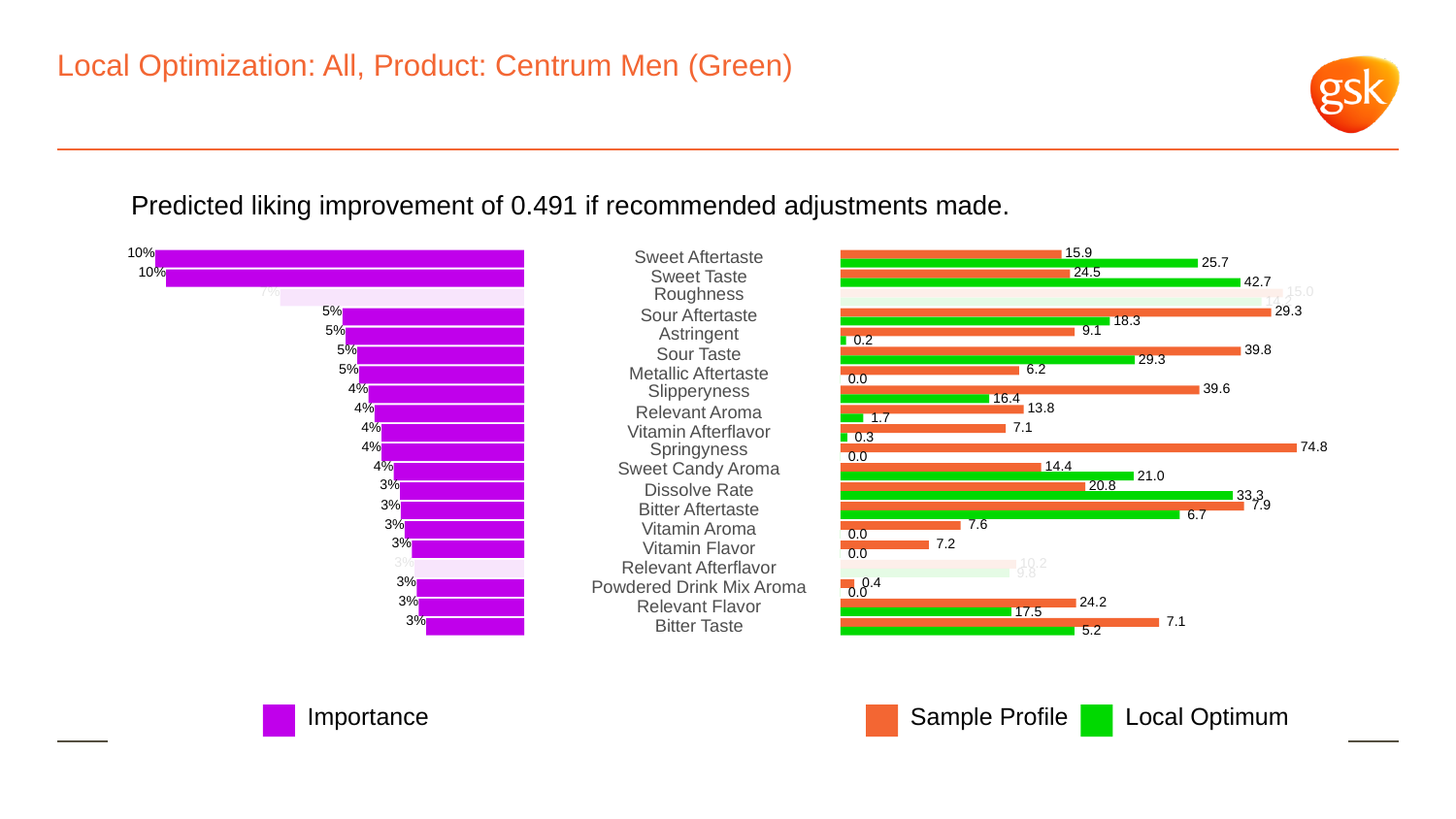

# Local Optimization: All, Product: Centrum Men (Green)

Predicted liking improvement of 0.491 if recommended adjustments made.

10%
 15.9

Sweet Aftertaste
 25.7

10%
 24.5

Sweet Taste
 42.7

7%
Roughness
 15.0

 14.2

5%
 29.3

Sour Aftertaste
 18.3

5%
Astringent
  9.1

  0.2

5%
 39.8

Sour Taste
 29.3

5%
  6.2

Metallic Aftertaste
  0.0

4%
Slipperyness
 39.6

 16.4

4%
 13.8

Relevant Aroma
  1.7

4%
  7.1

Vitamin Afterflavor
  0.3

4%
Springyness
 74.8

  0.0

4%
Sweet Candy Aroma
 14.4

 21.0

3%
 20.8

Dissolve Rate
 33.3

3%
  7.9

Bitter Aftertaste
  6.7

3%
  7.6

Vitamin Aroma
  0.0

3%
  7.2

Vitamin Flavor
  0.0

3%
 10.2

Relevant Afterflavor
  9.8

3%
  0.4

Powdered Drink Mix Aroma
  0.0

3%
 24.2

Relevant Flavor
 17.5

3%
  7.1

Bitter Taste
  5.2

Local Optimum
Sample Profile
Importance